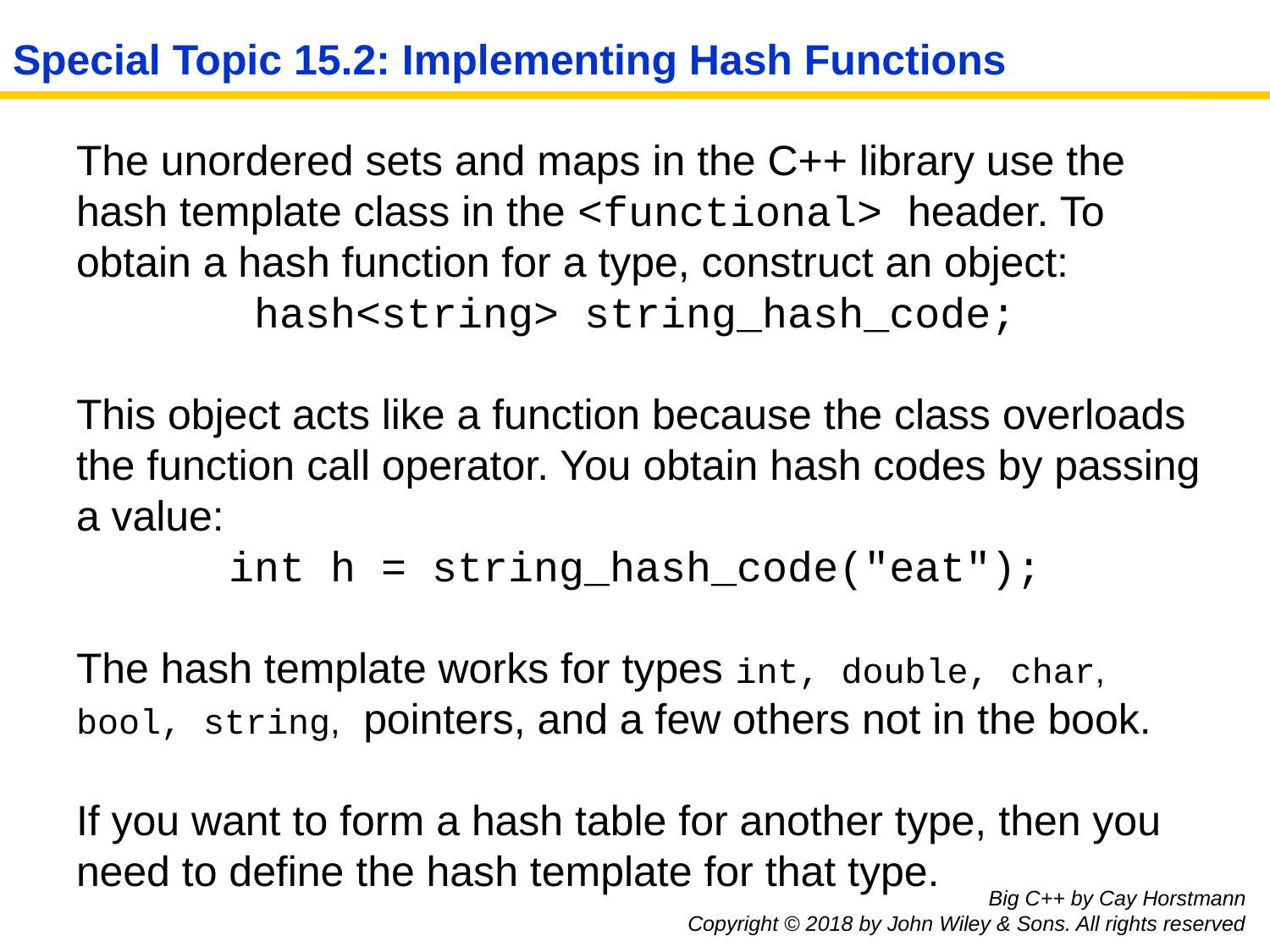

# Special Topic 15.2: Implementing Hash Functions
The unordered sets and maps in the C++ library use the hash template class in the <functional> header. To obtain a hash function for a type, construct an object:
hash<string> string_hash_code;

This object acts like a function because the class overloads the function call operator. You obtain hash codes by passing a value:
int h = string_hash_code("eat");

The hash template works for types int, double, char, bool, string,  pointers, and a few others not in the book.

If you want to form a hash table for another type, then you need to define the hash template for that type.
Big C++ by Cay Horstmann
Copyright © 2018 by John Wiley & Sons. All rights reserved